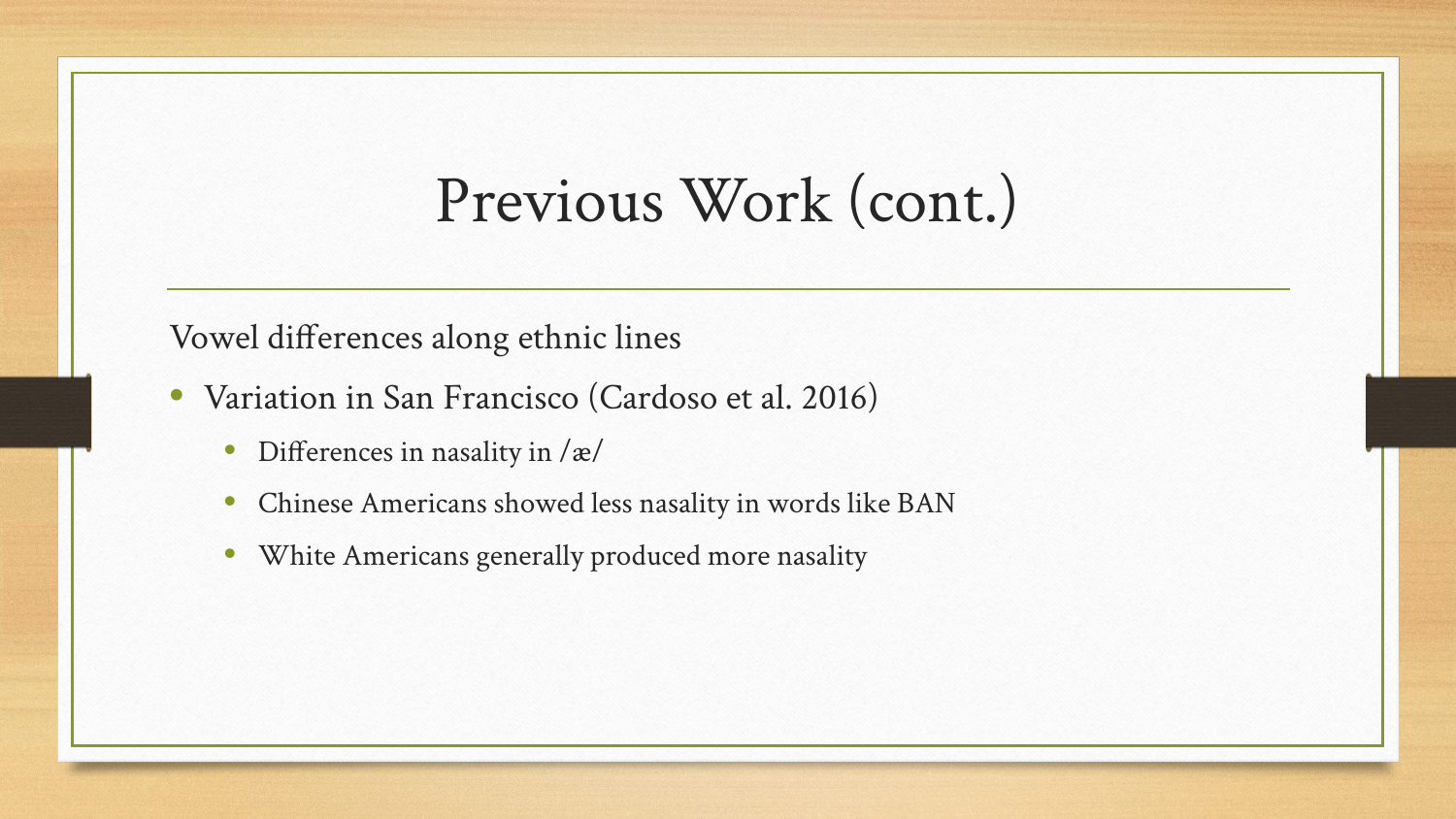

# Previous Work (cont.)
Vowel differences along ethnic lines
Variation in San Francisco (Cardoso et al. 2016)
Differences in nasality in /æ/
Chinese Americans showed less nasality in words like BAN
White Americans generally produced more nasality